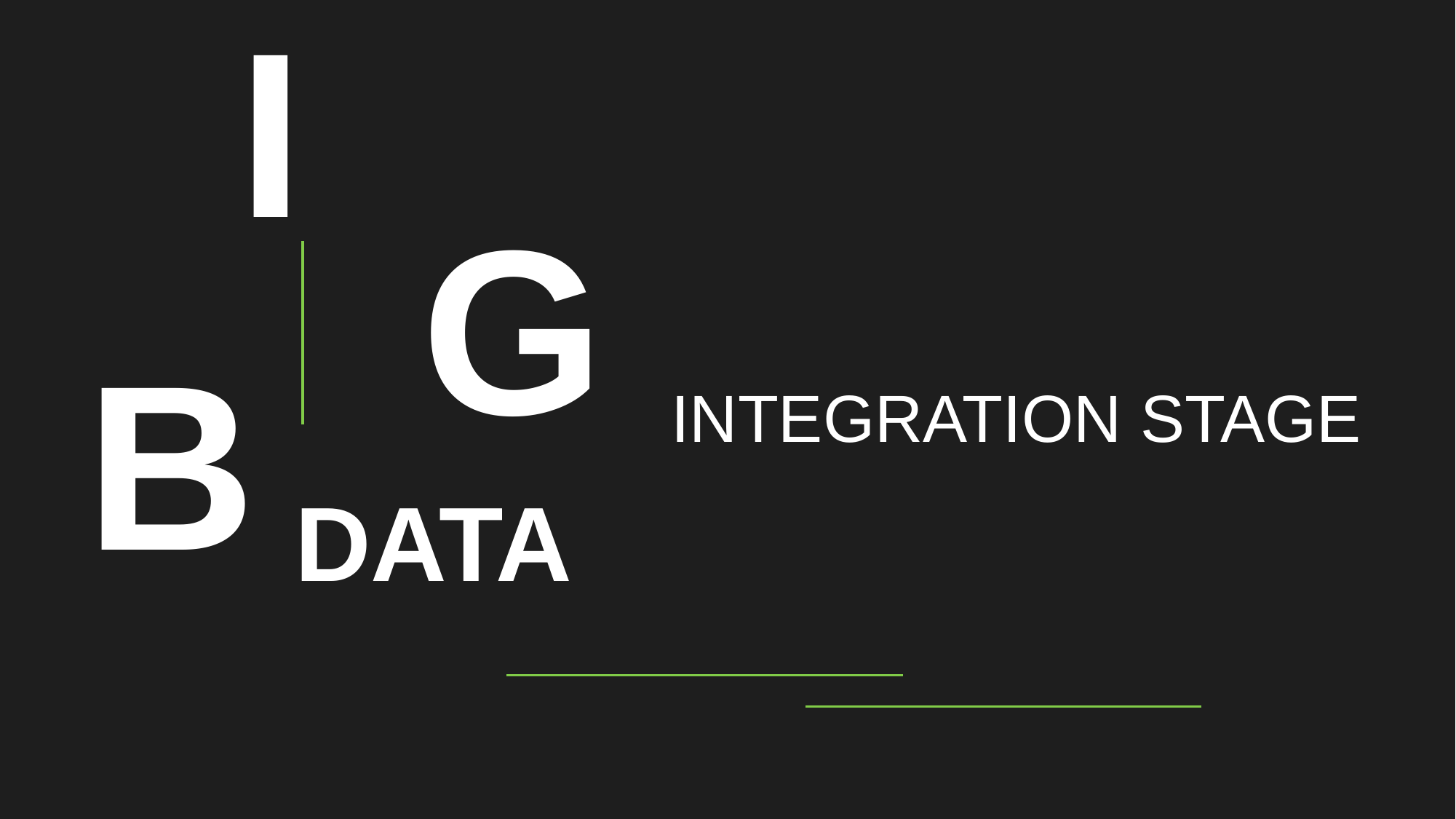

I
G
INTEGRATION Stage
B
# data